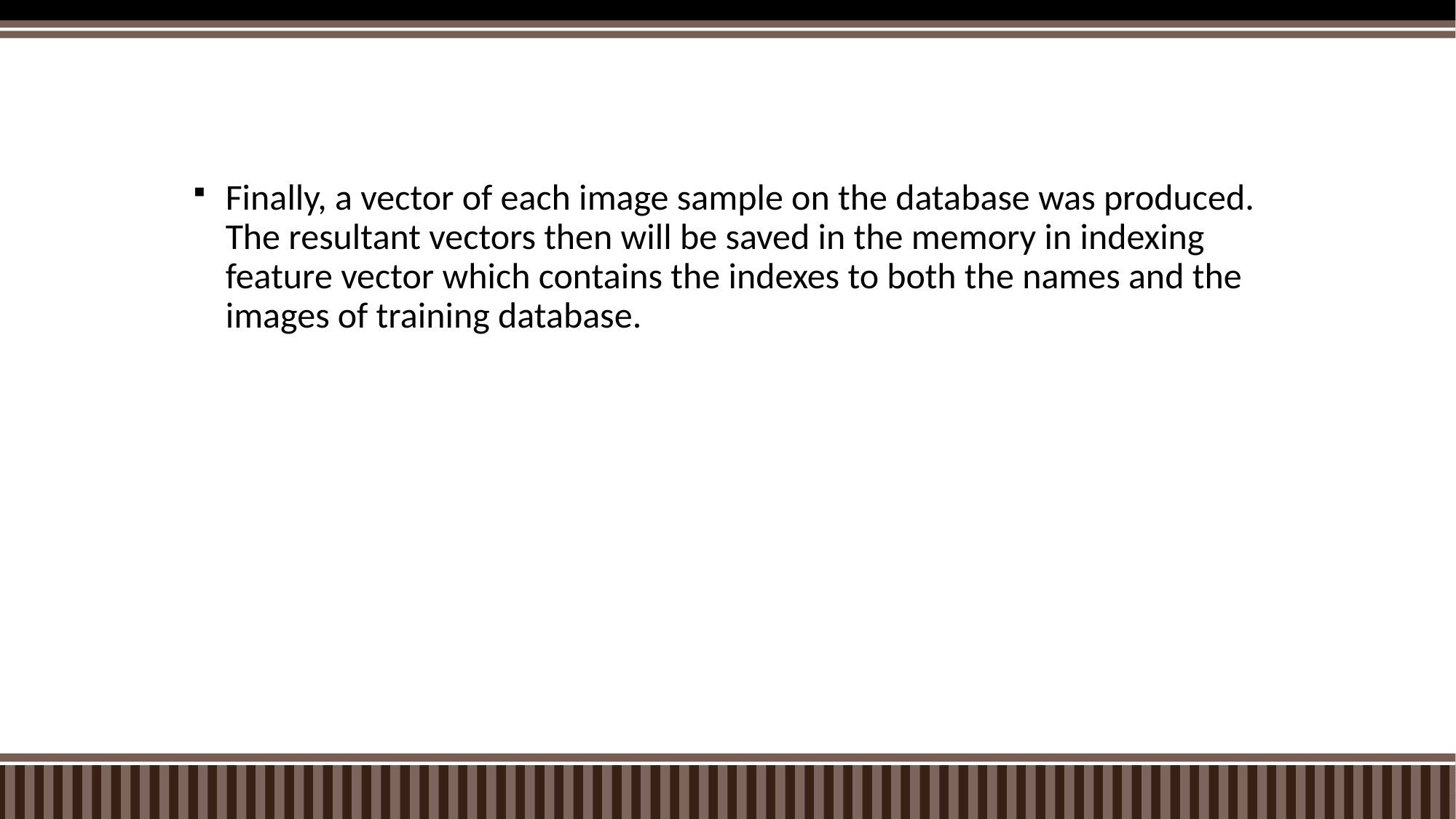

Finally, a vector of each image sample on the database was produced. The resultant vectors then will be saved in the memory in indexing feature vector which contains the indexes to both the names and the images of training database.